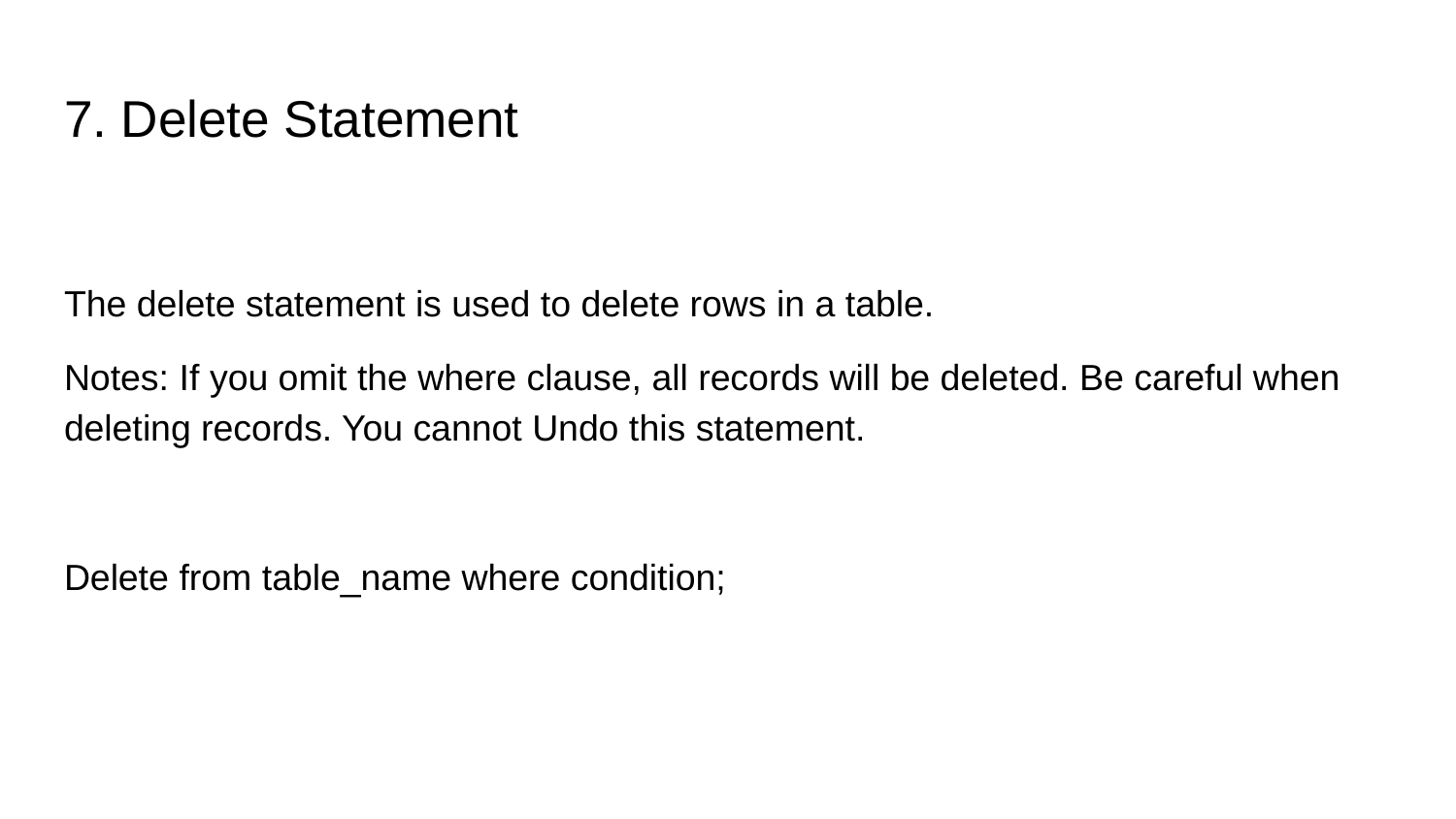

# 7. Delete Statement
The delete statement is used to delete rows in a table.
Notes: If you omit the where clause, all records will be deleted. Be careful when deleting records. You cannot Undo this statement.

Delete from table_name where condition;